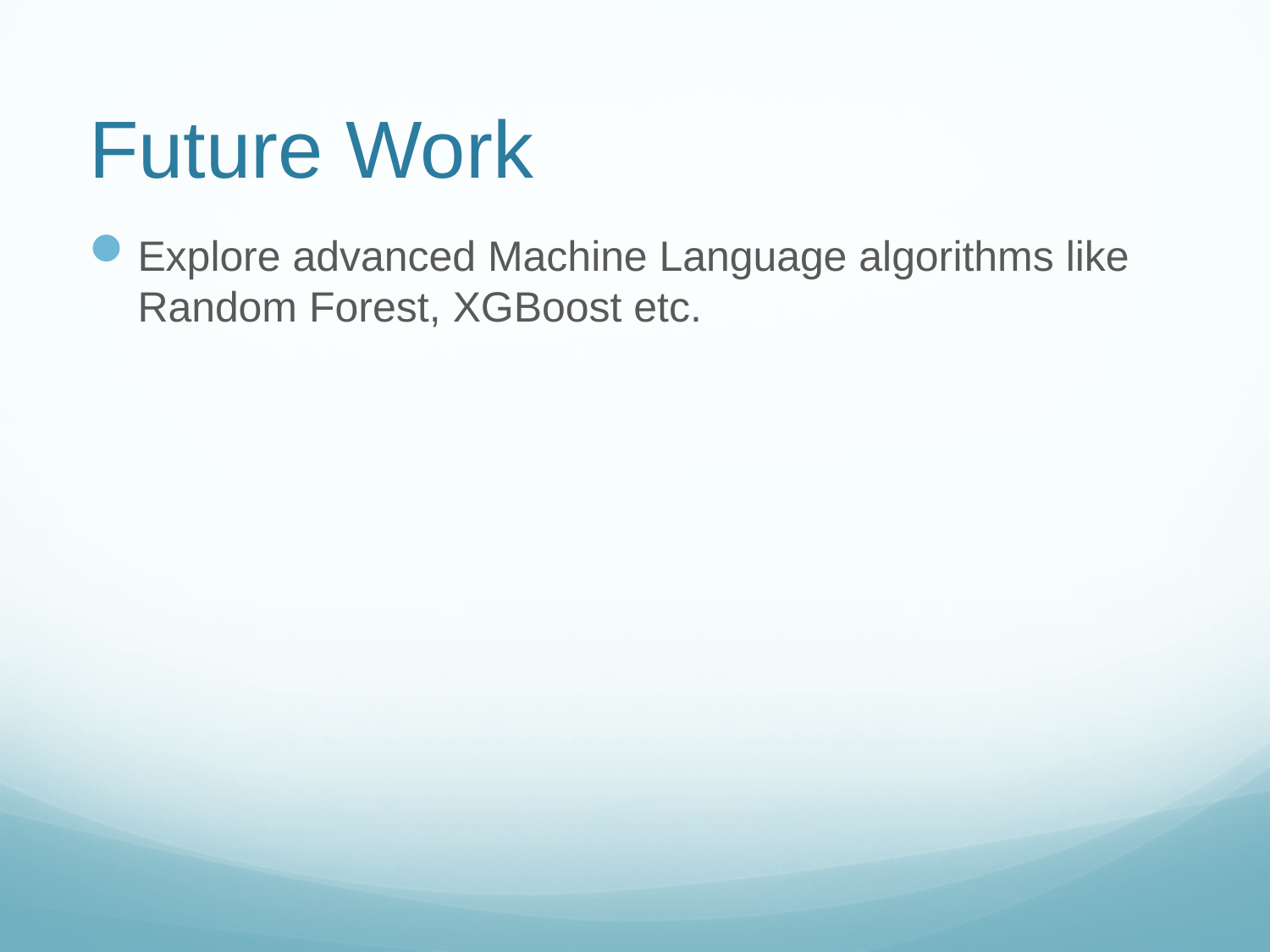

# Future Work
Explore advanced Machine Language algorithms like Random Forest, XGBoost etc.